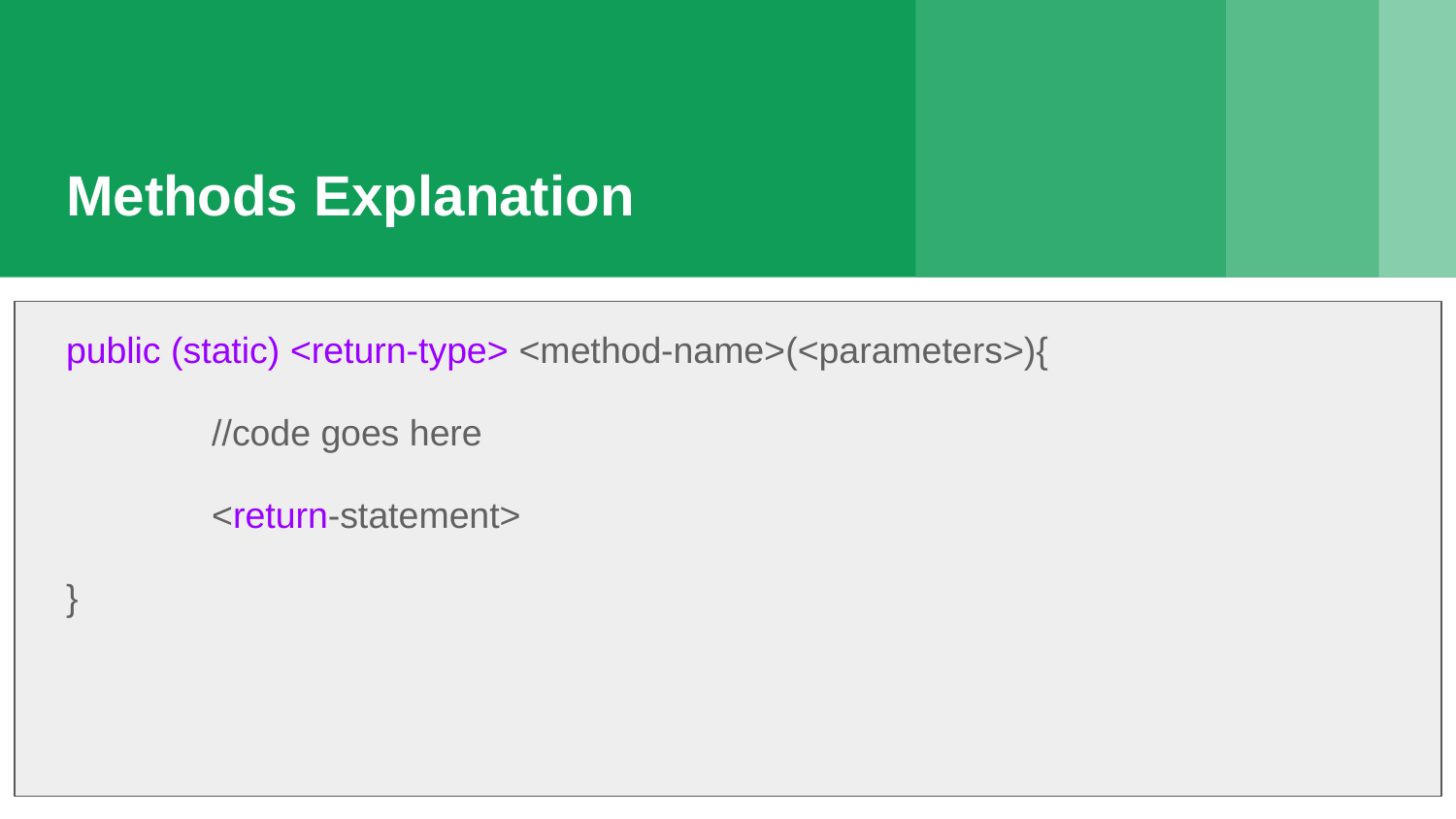

# Methods Explanation

public (static) <return-type> <method-name>(<parameters>){
	//code goes here
	<return-statement>
}